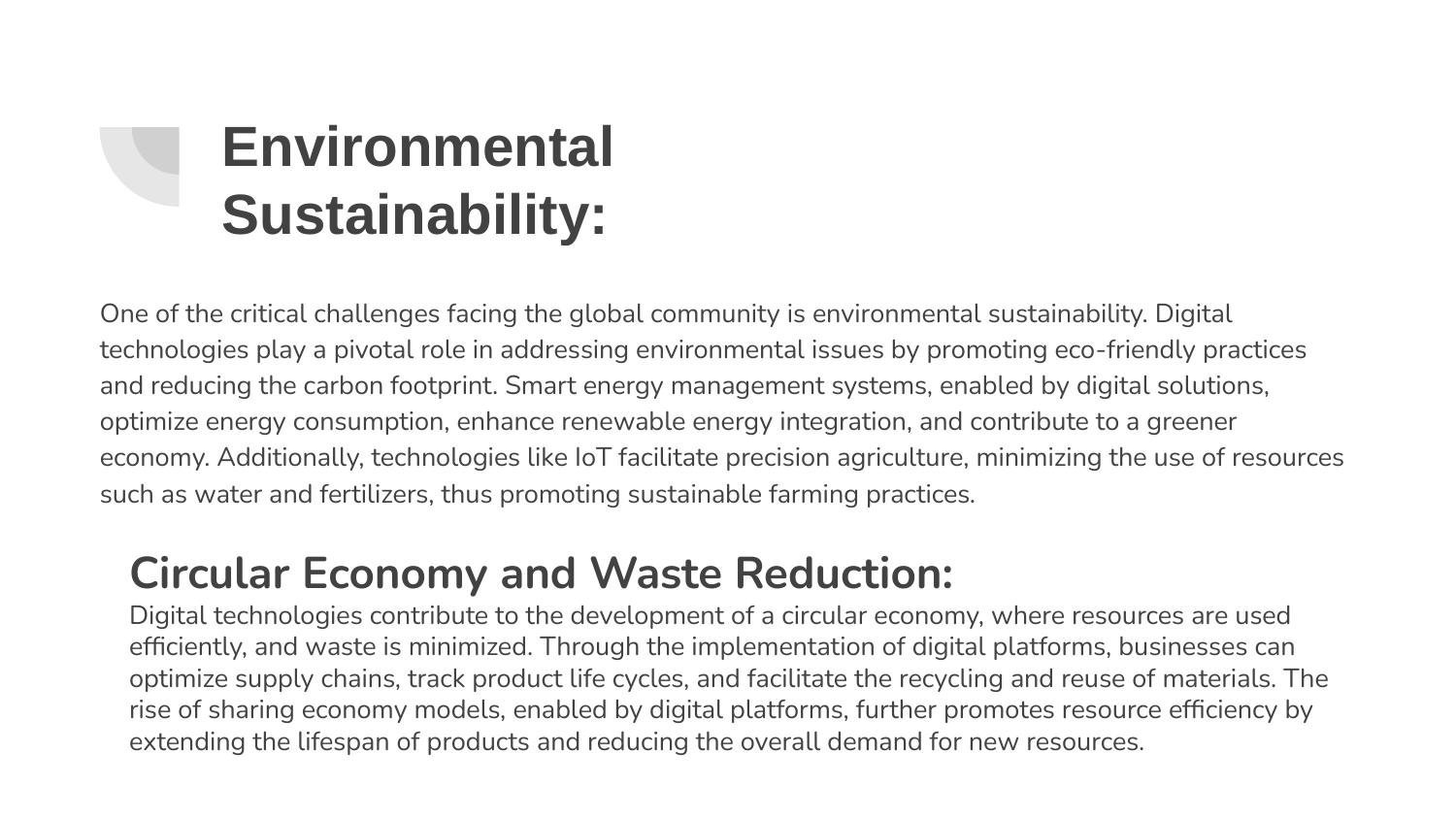

# Environmental Sustainability:
One of the critical challenges facing the global community is environmental sustainability. Digital technologies play a pivotal role in addressing environmental issues by promoting eco-friendly practices and reducing the carbon footprint. Smart energy management systems, enabled by digital solutions, optimize energy consumption, enhance renewable energy integration, and contribute to a greener economy. Additionally, technologies like IoT facilitate precision agriculture, minimizing the use of resources such as water and fertilizers, thus promoting sustainable farming practices.
Circular Economy and Waste Reduction:
Digital technologies contribute to the development of a circular economy, where resources are used efficiently, and waste is minimized. Through the implementation of digital platforms, businesses can optimize supply chains, track product life cycles, and facilitate the recycling and reuse of materials. The rise of sharing economy models, enabled by digital platforms, further promotes resource efficiency by extending the lifespan of products and reducing the overall demand for new resources.